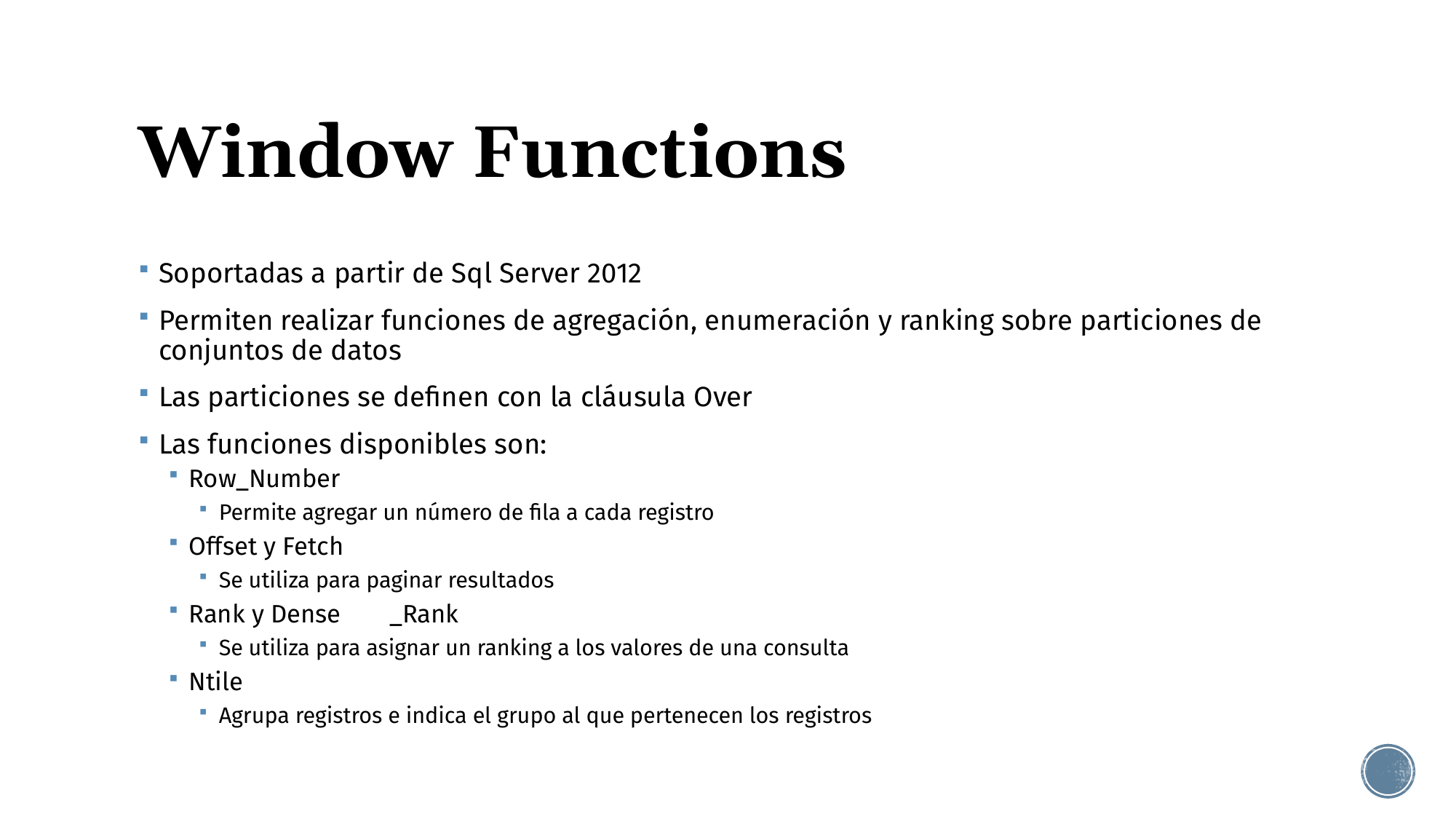

# Window Functions
Soportadas a partir de Sql Server 2012
Permiten realizar funciones de agregación, enumeración y ranking sobre particiones de conjuntos de datos
Las particiones se definen con la cláusula Over
Las funciones disponibles son:
Row_Number
Permite agregar un número de fila a cada registro
Offset y Fetch
Se utiliza para paginar resultados
Rank y Dense	_Rank
Se utiliza para asignar un ranking a los valores de una consulta
Ntile
Agrupa registros e indica el grupo al que pertenecen los registros